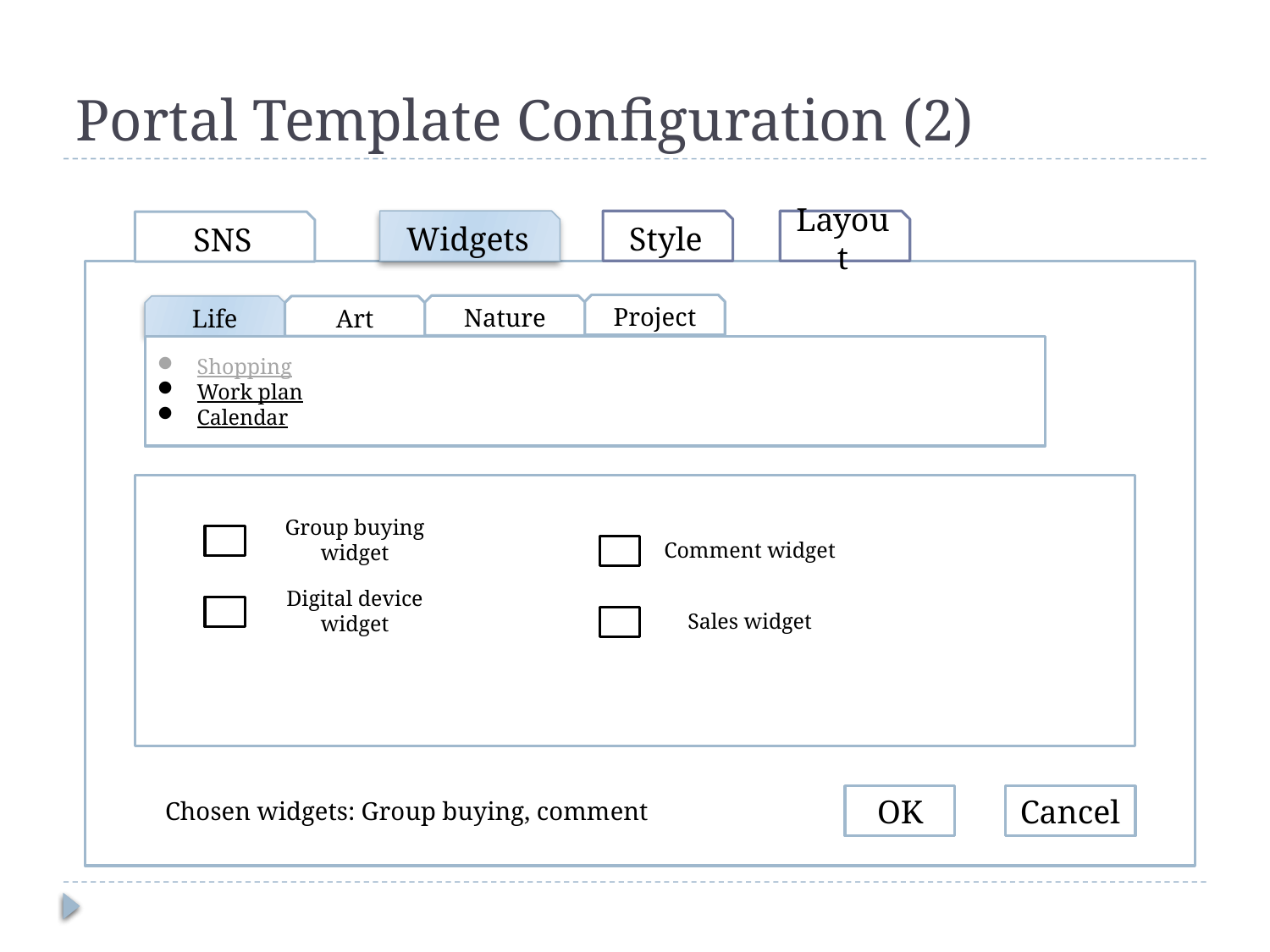

# Portal Template Configuration (2)
Widgets
Style
Layout
SNS

Project
Nature
Life
Art
Shopping
Work plan
Calendar

Group buying widget

Comment widget

Digital device widget

Sales widget

Chosen widgets: Group buying, comment
OK
Cancel